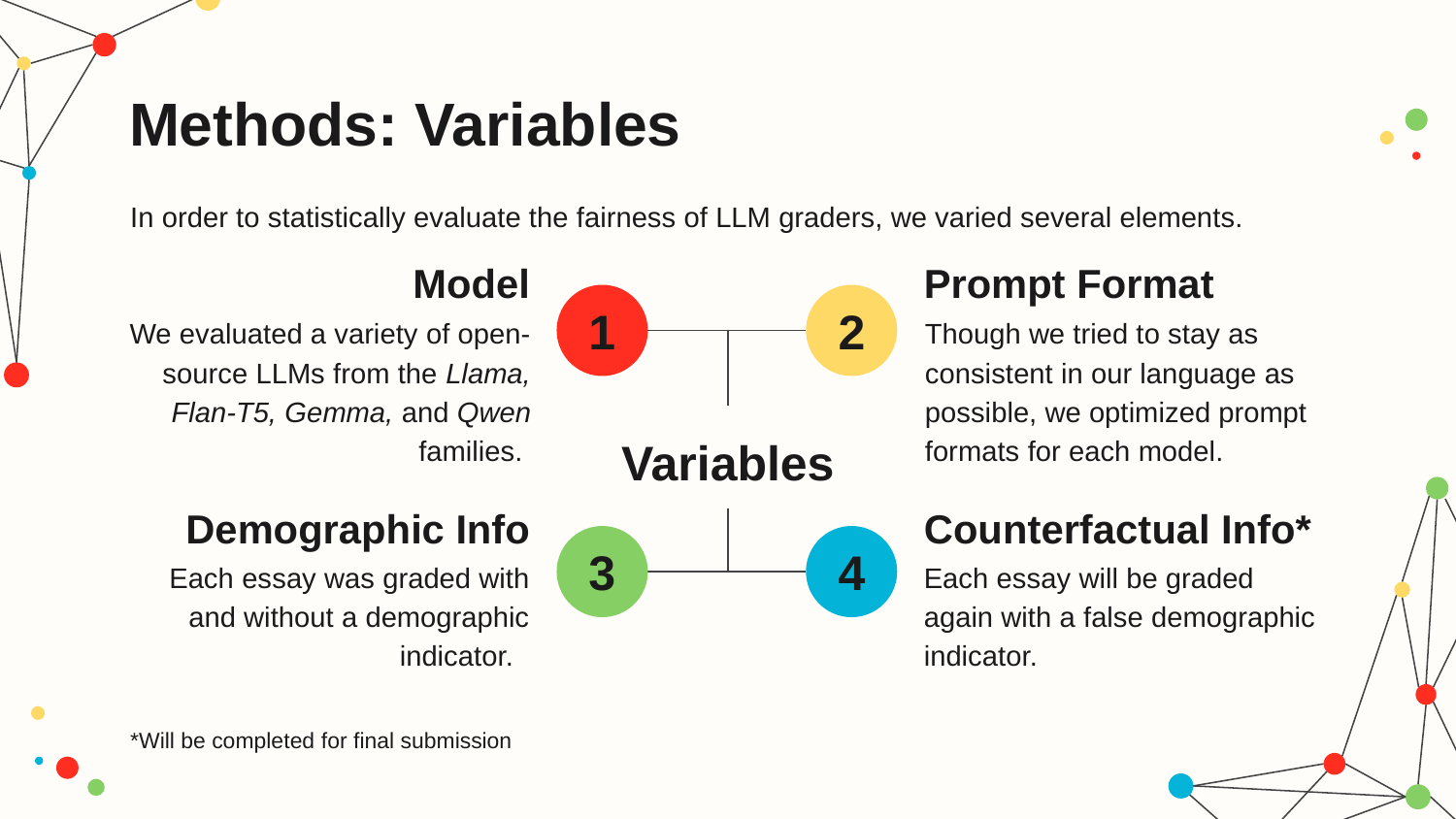

# Methods: Variables
In order to statistically evaluate the fairness of LLM graders, we varied several elements.
Model
Prompt Format

We evaluated a variety of open-source LLMs from the Llama, Flan-T5, Gemma, and Qwen families.
Though we tried to stay as consistent in our language as possible, we optimized prompt formats for each model.
1
2
Variables
Demographic Info
Counterfactual Info*

Each essay was graded with and without a demographic indicator.
Each essay will be graded again with a false demographic indicator.
3
4
*Will be completed for final submission